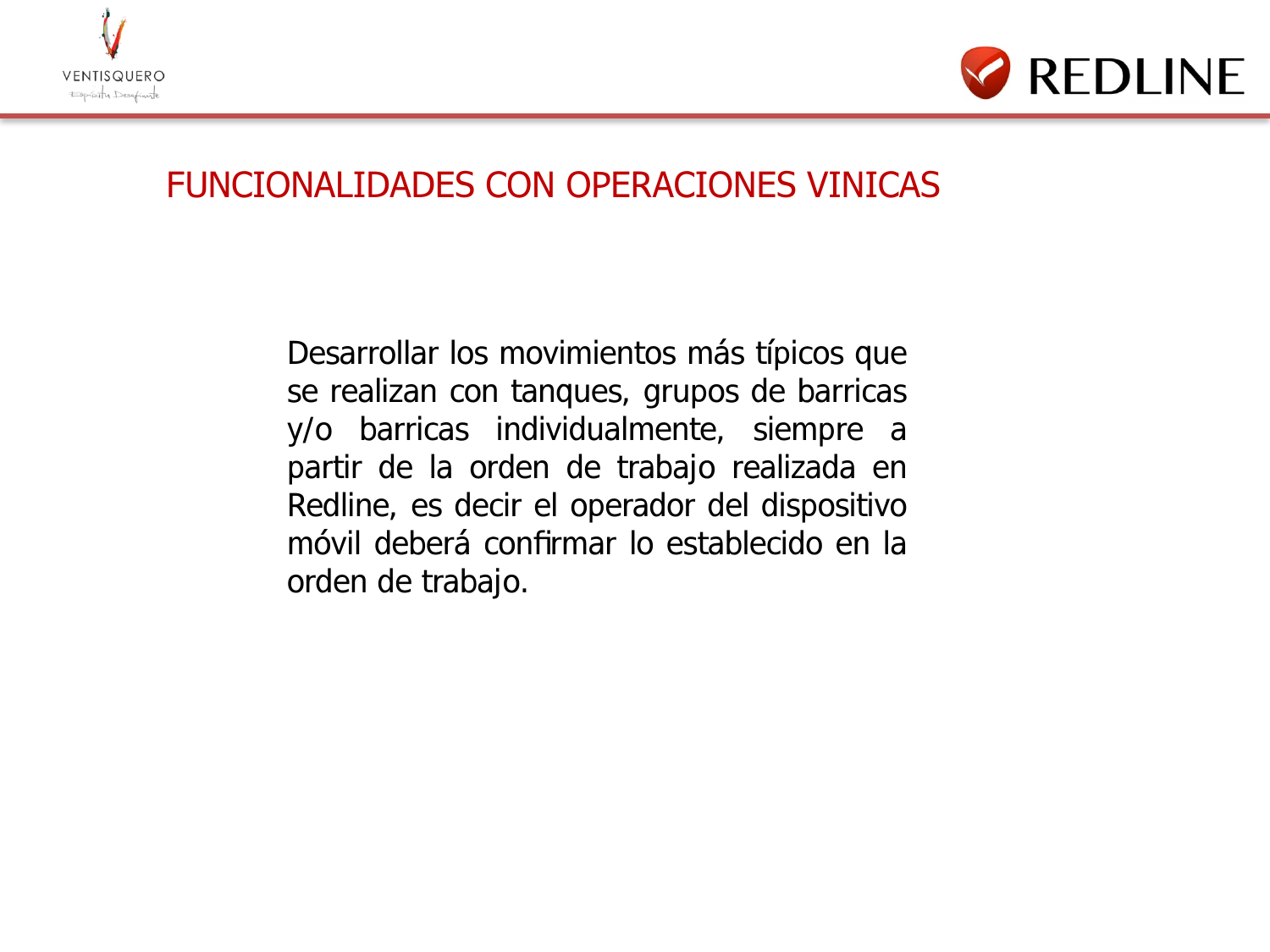

FUNCIONALIDADES CON OPERACIONES VINICAS
Desarrollar los movimientos más típicos que se realizan con tanques, grupos de barricas y/o barricas individualmente, siempre a partir de la orden de trabajo realizada en Redline, es decir el operador del dispositivo móvil deberá confirmar lo establecido en la orden de trabajo.